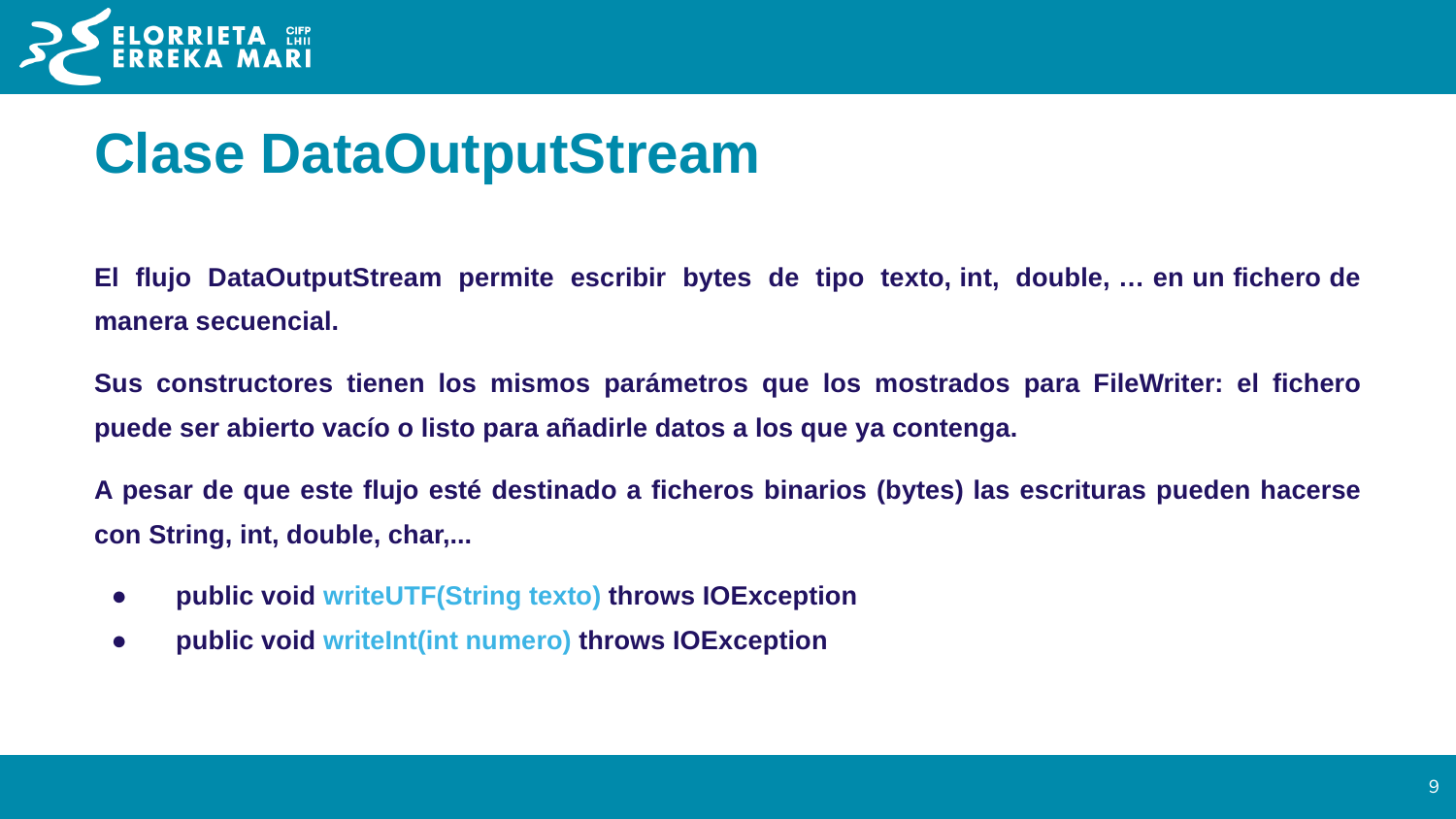

# Clase DataOutputStream
El  flujo  DataOutputStream  permite  escribir  bytes  de  tipo  texto, int,  double, … en un fichero de manera secuencial.
Sus constructores tienen los mismos parámetros que los mostrados para FileWriter: el fichero puede ser abierto vacío o listo para añadirle datos a los que ya contenga.
A pesar de que este flujo esté destinado a ficheros binarios (bytes) las escrituras pueden hacerse con String, int, double, char,...
public void writeUTF(String texto) throws IOException
public void writeInt(int numero) throws IOException

9